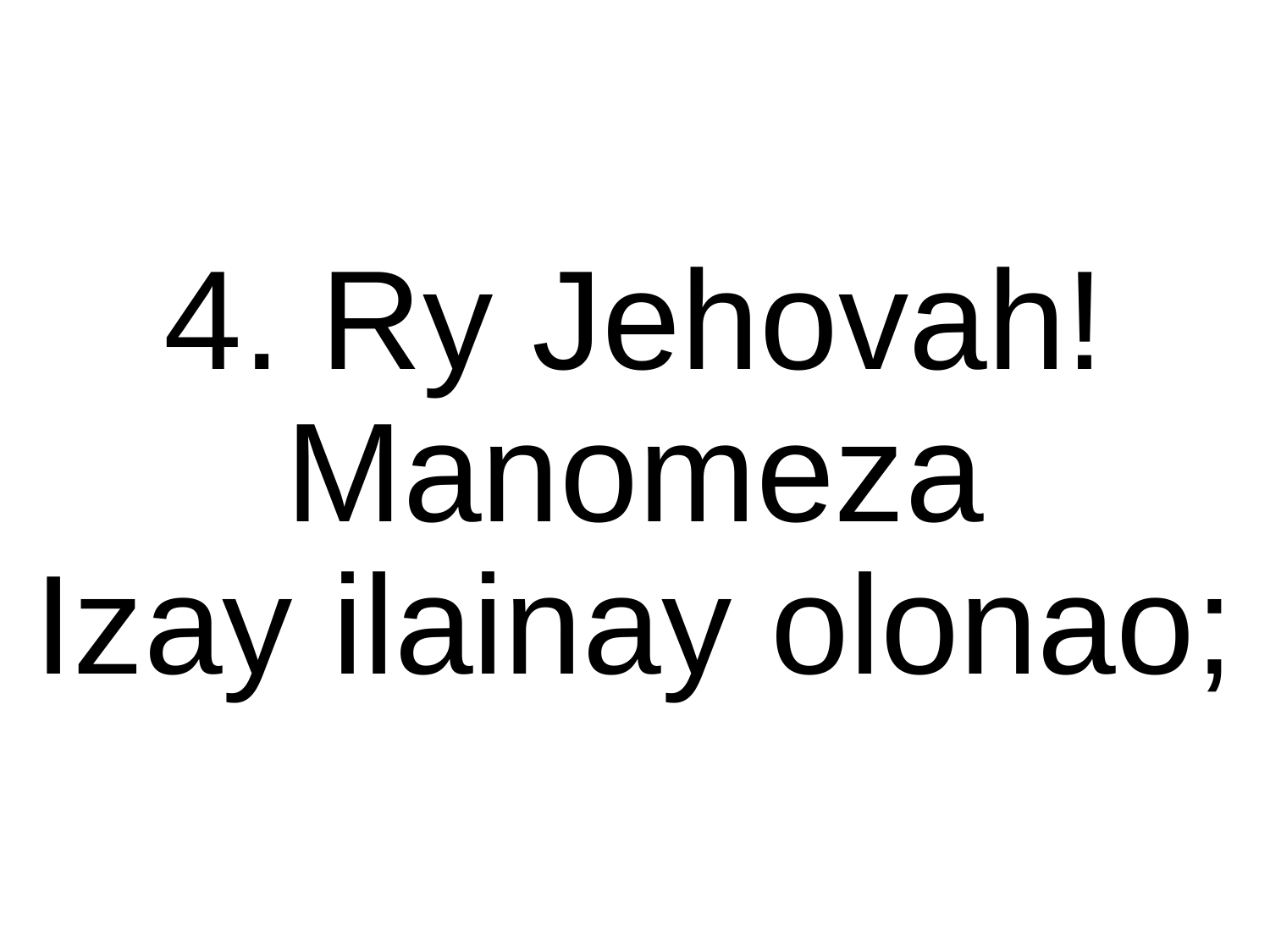

4. Ry Jehovah! Manomeza
Izay ilainay olonao;